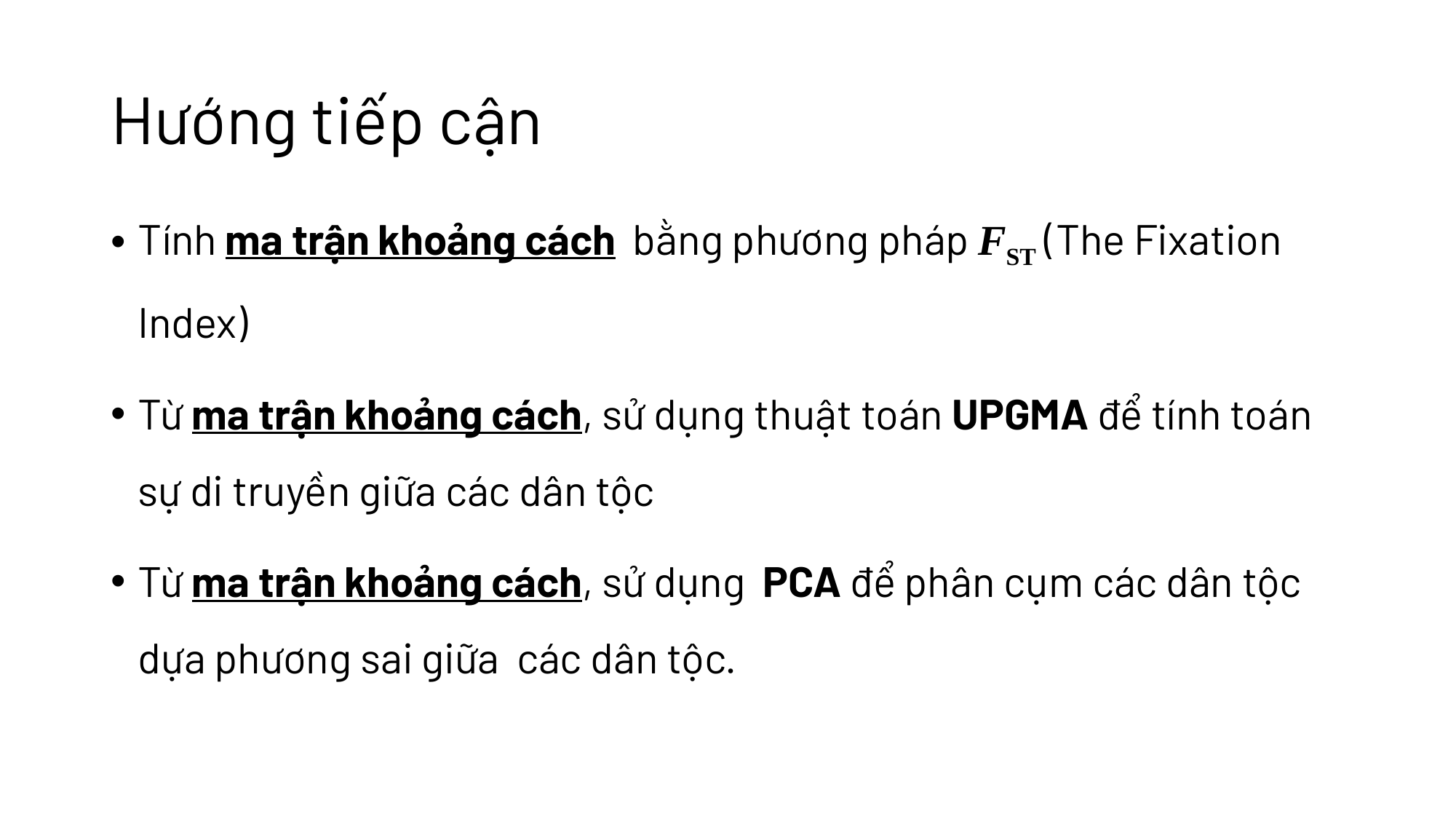

# Hướng tiếp cận
Tính ma trận khoảng cách  bằng phương pháp FST (The Fixation Index)
Từ ma trận khoảng cách, sử dụng thuật toán UPGMA để tính toán sự di truyền giữa các dân tộc
Từ ma trận khoảng cách, sử dụng  PCA để phân cụm các dân tộc dựa phương sai giữa  các dân tộc.